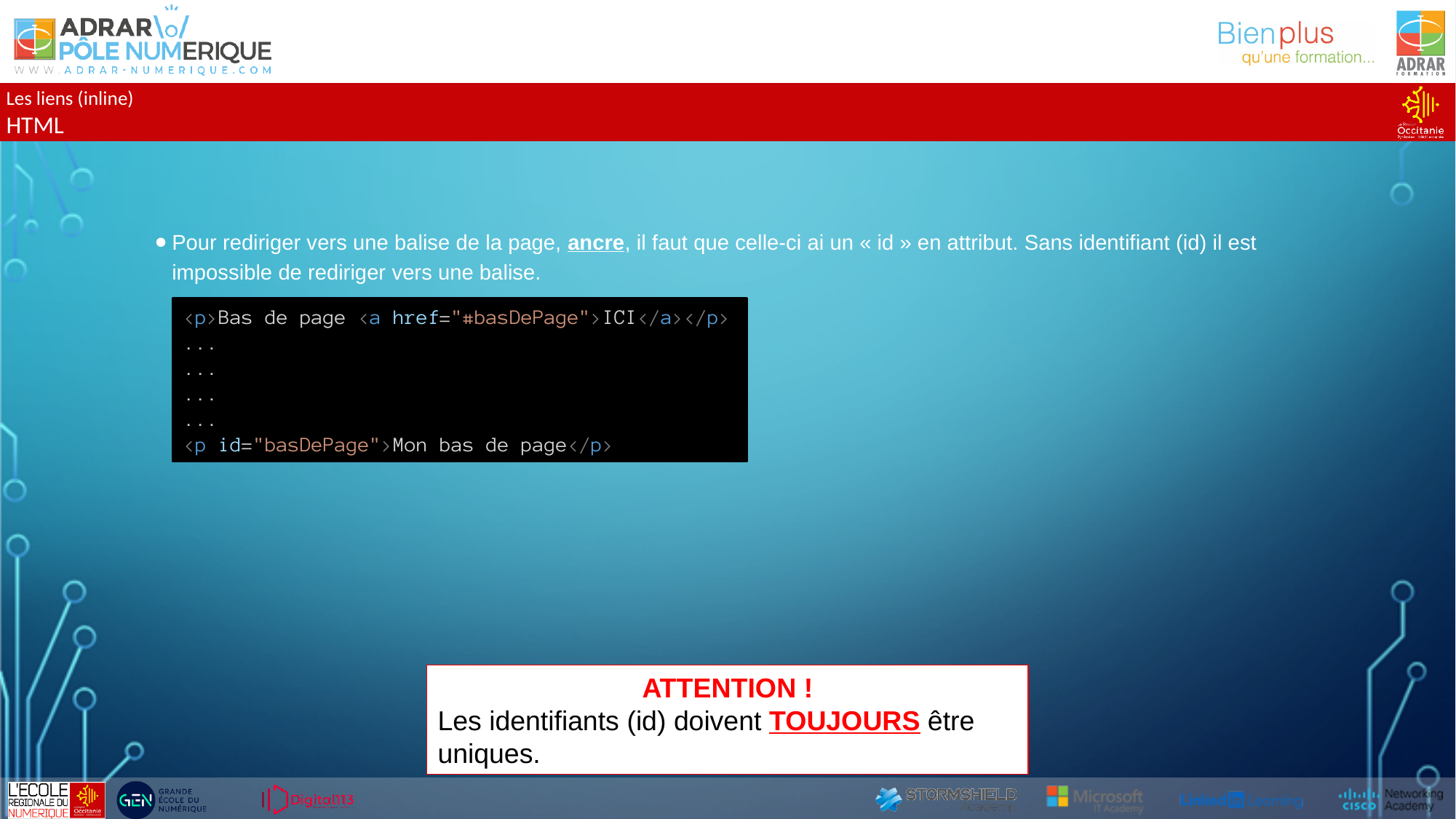

Les liens (inline)
HTML
Pour rediriger vers une balise de la page, ancre, il faut que celle-ci ai un « id » en attribut. Sans identifiant (id) il est impossible de rediriger vers une balise.

<p>Bas de page <a href="#basDePage">ICI</a></p>
...
...
...
...
<p id="basDePage">Mon bas de page</p>
ATTENTION !
Les identifiants (id) doivent TOUJOURS être uniques.